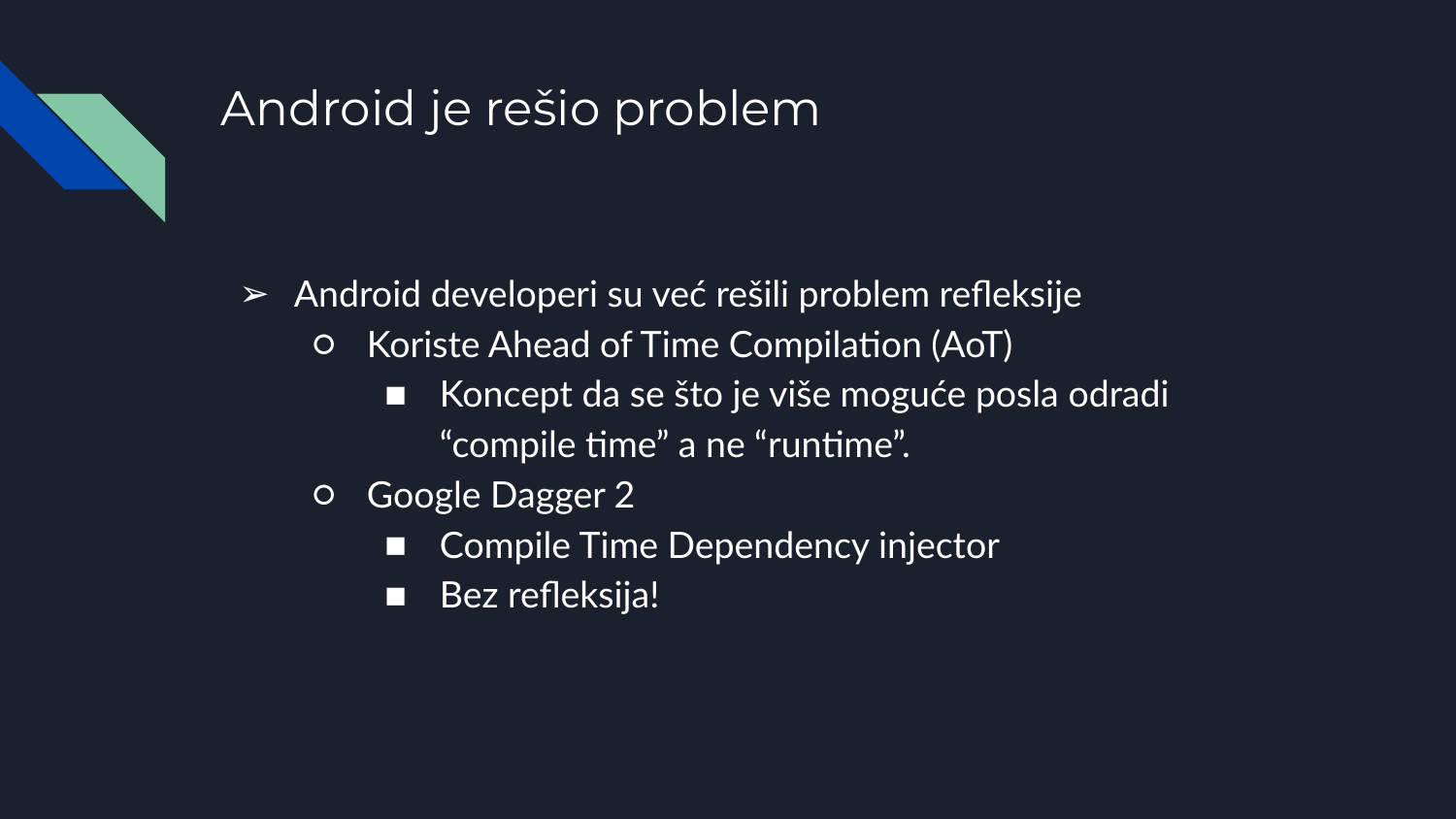

# Android je rešio problem
Android developeri su već rešili problem refleksije
Koriste Ahead of Time Compilation (AoT)
Koncept da se što je više moguće posla odradi “compile time” a ne “runtime”.
Google Dagger 2
Compile Time Dependency injector
Bez refleksija!